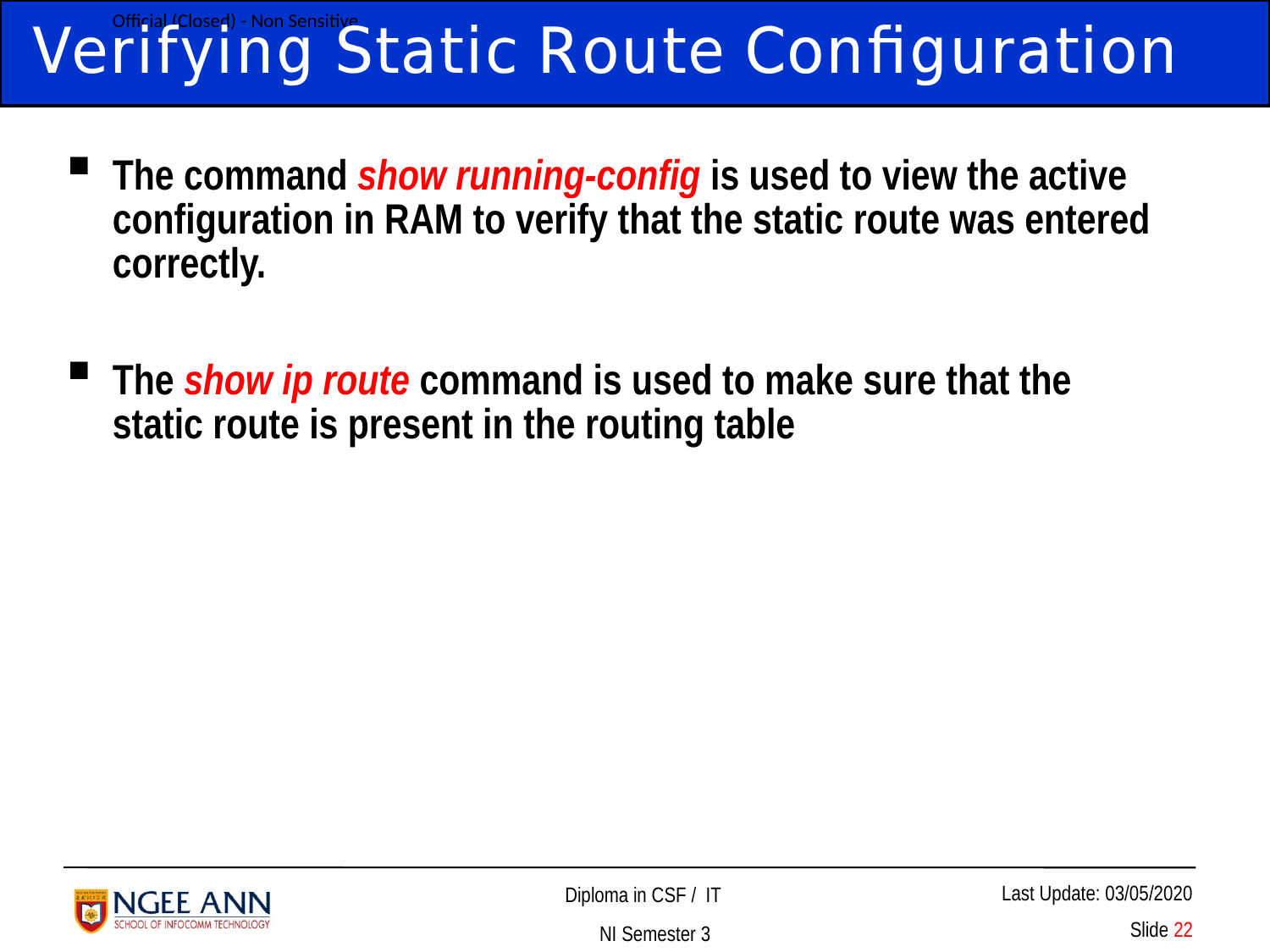

# Verifying Static Route Configuration
The command show running-config is used to view the active configuration in RAM to verify that the static route was entered correctly.

The show ip route command is used to make sure that the static route is present in the routing table